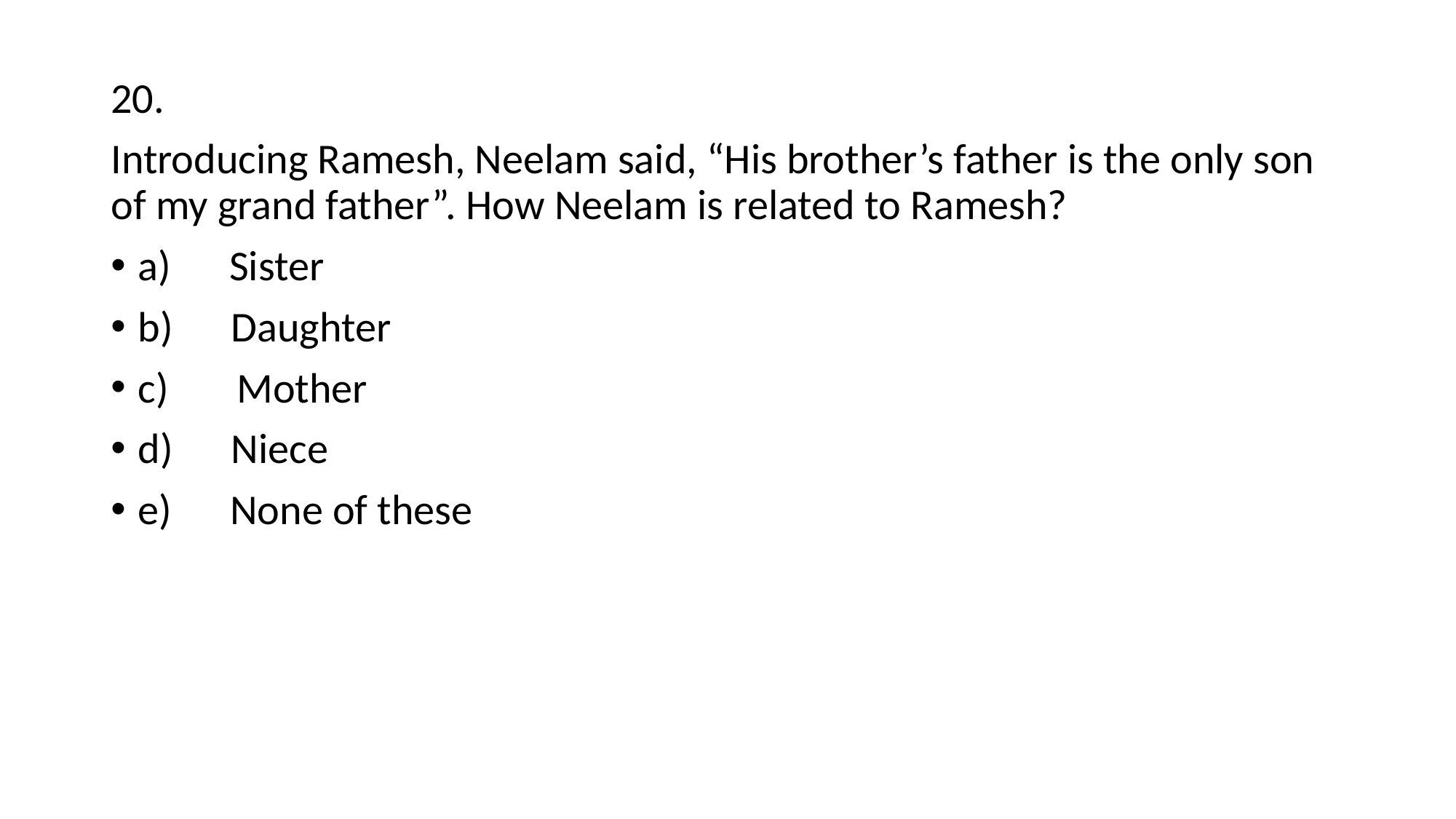

20.
Introducing Ramesh, Neelam said, “His brother’s father is the only son of my grand father”. How Neelam is related to Ramesh?
a)      Sister
b)      Daughter
c)       Mother
d)      Niece
e)      None of these